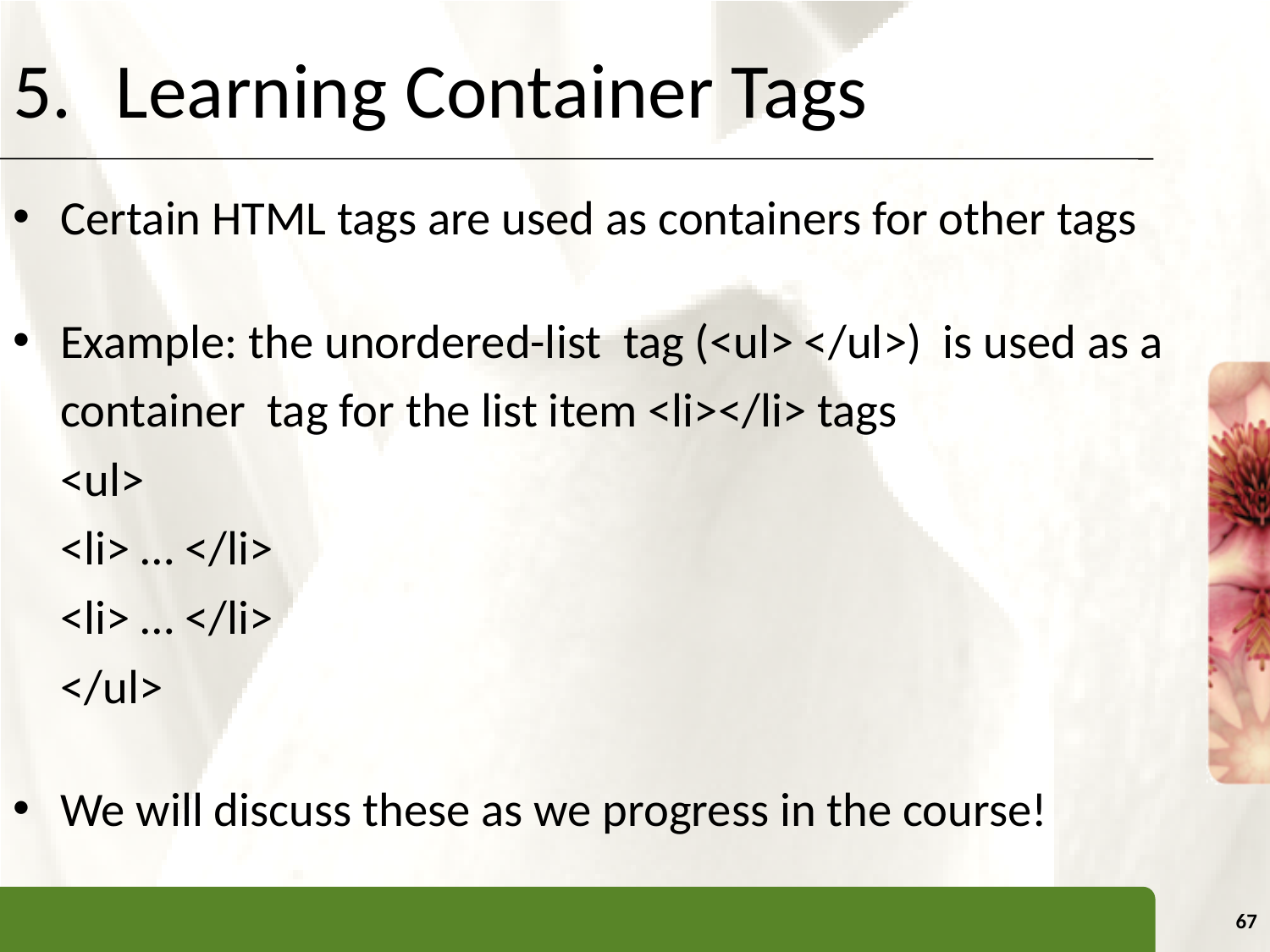

# Learning Container Tags
Certain HTML tags are used as containers for other tags
Example: the unordered-list  tag (<ul> </ul>)  is used as a container  tag for the list item <li></li> tags
				<ul>
					<li> … </li>
					<li> … </li>
				</ul>
We will discuss these as we progress in the course!
67